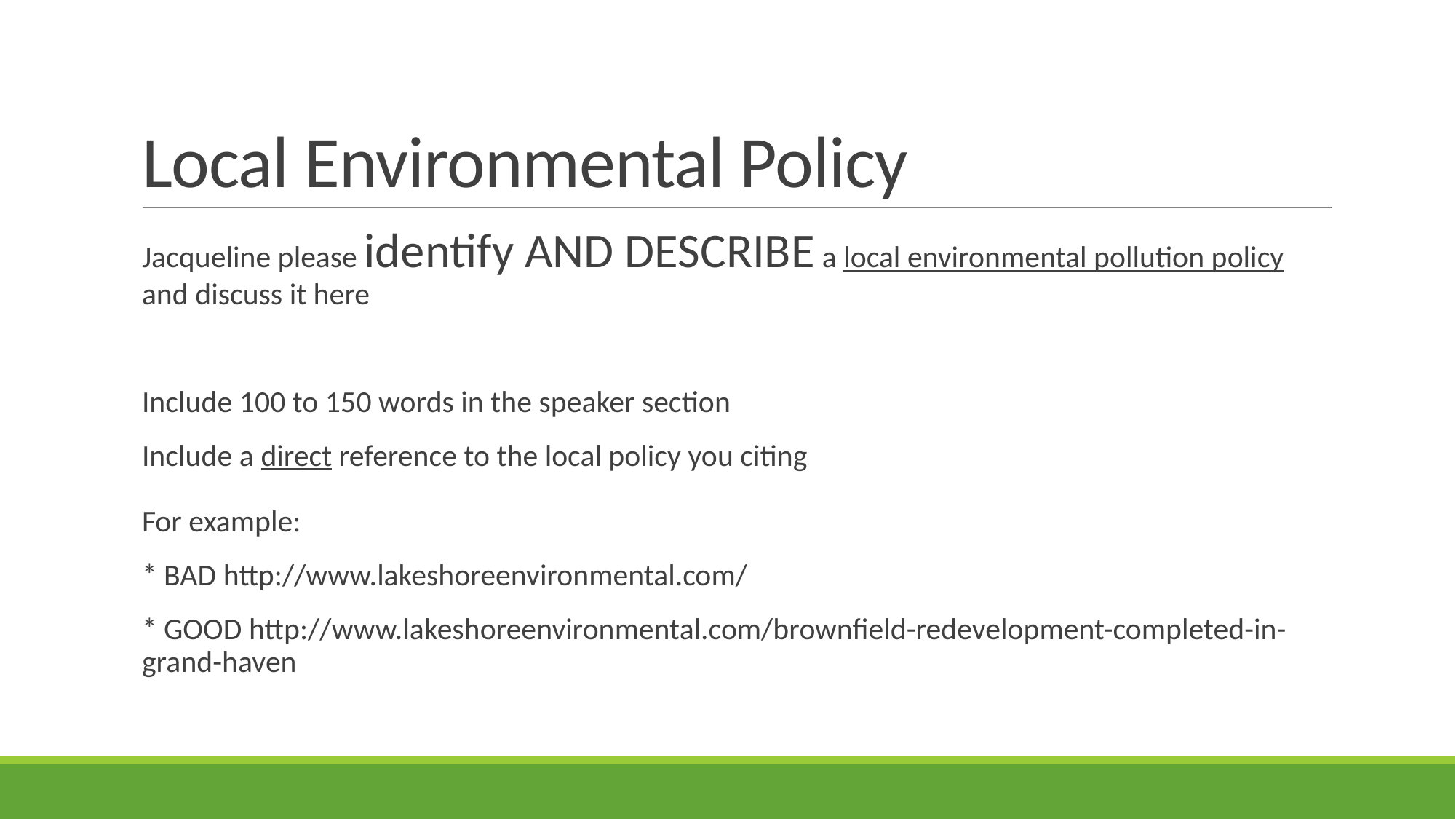

# Local Environmental Policy
Jacqueline please identify AND DESCRIBE a local environmental pollution policy and discuss it here

Include 100 to 150 words in the speaker section
Include a direct reference to the local policy you citing
For example:
* BAD http://www.lakeshoreenvironmental.com/
* GOOD http://www.lakeshoreenvironmental.com/brownfield-redevelopment-completed-in-grand-haven